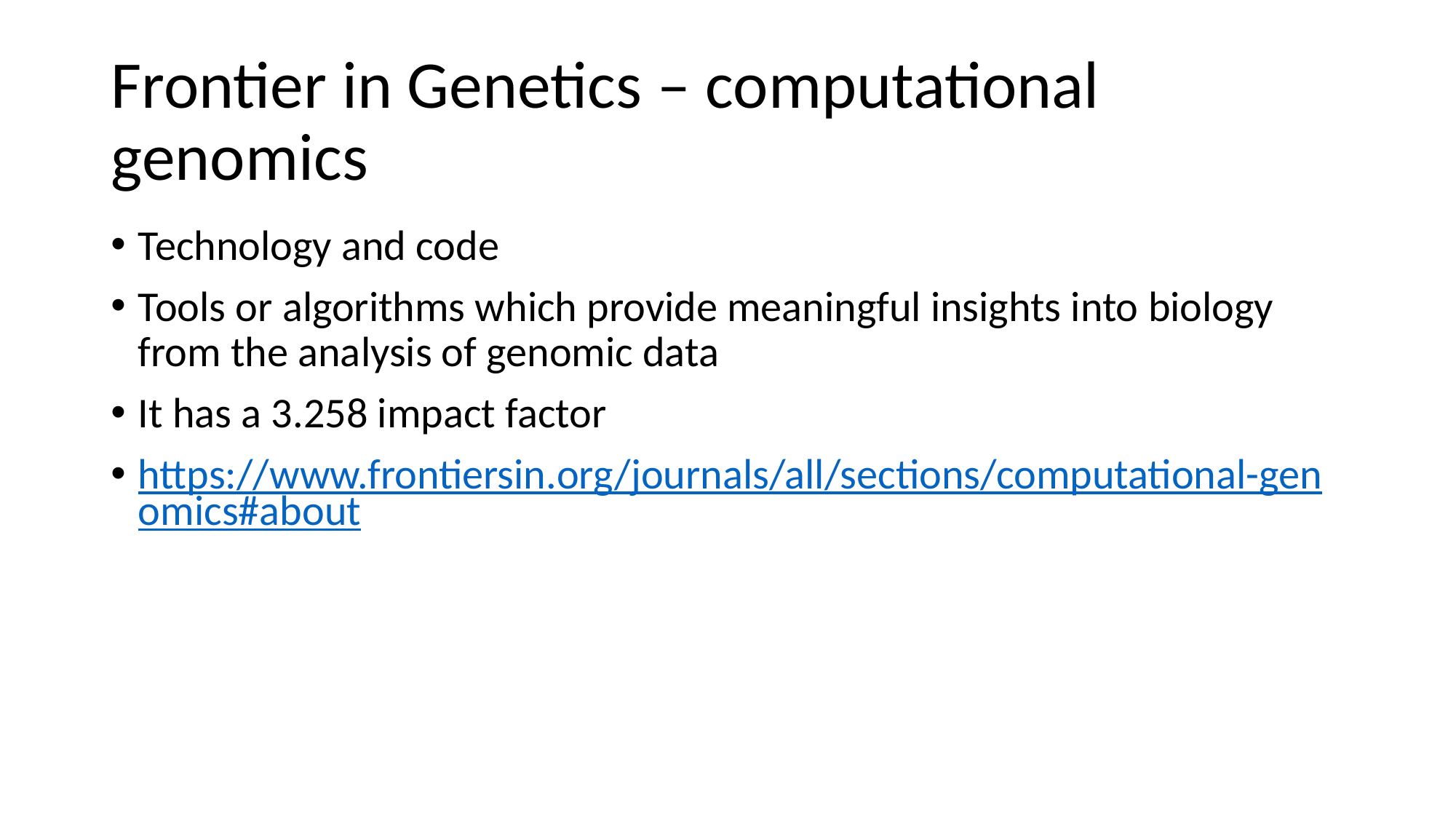

# Frontier in Genetics – computational genomics
Technology and code
Tools or algorithms which provide meaningful insights into biology from the analysis of genomic data
It has a 3.258 impact factor
https://www.frontiersin.org/journals/all/sections/computational-genomics#about